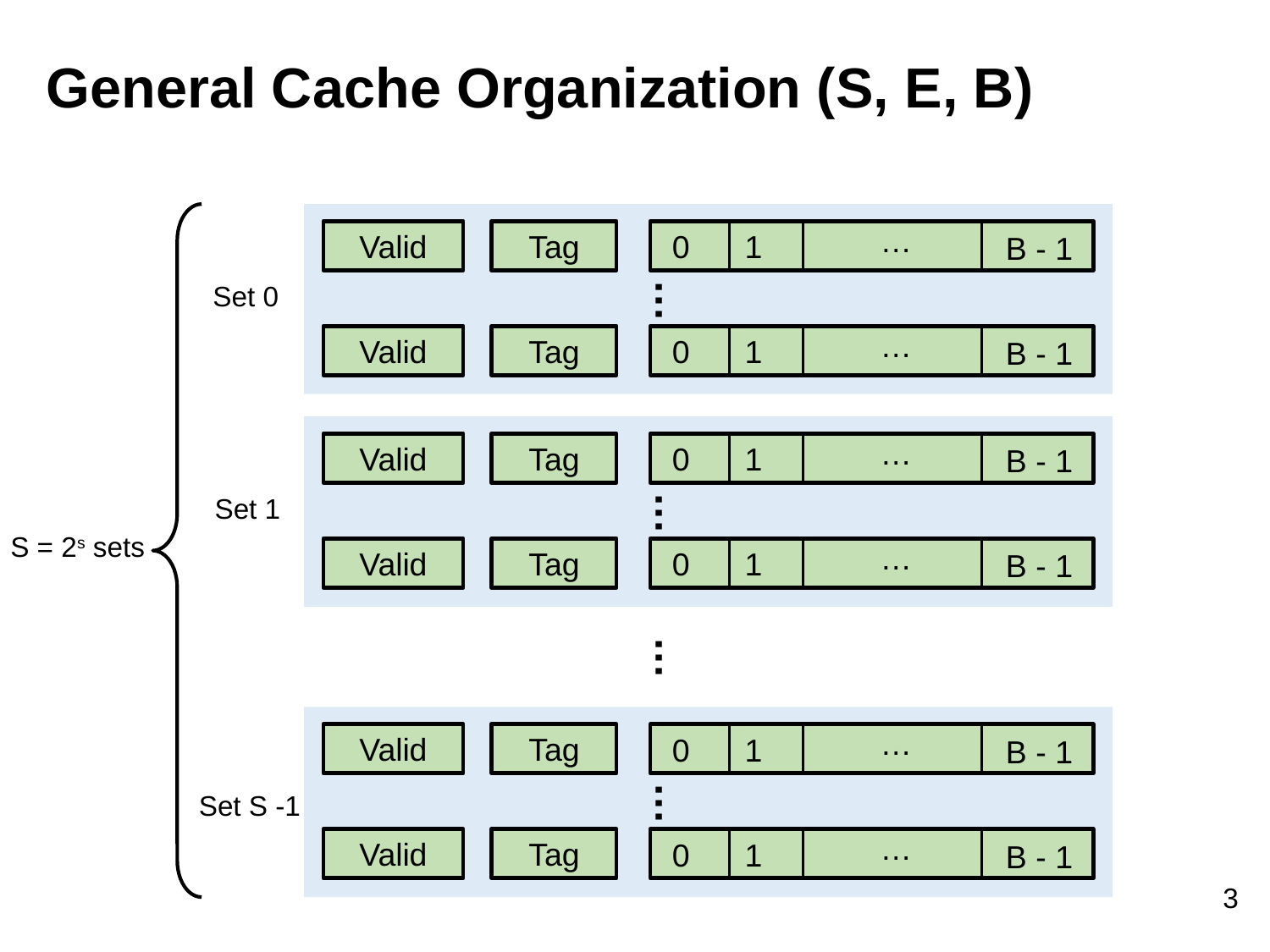

General Cache Organization (S, E, B)

…
0
1
B - 1
Tag

Valid
…
…
0
1
B - 1
Tag

Valid

Set 0

…
0
1
B - 1
Tag

Valid
…
…
0
1
B - 1
Tag

Valid
Set 1
S = 2s sets
…

…
0
1
B - 1
Tag

Valid
…
…
0
1
B - 1
Tag

Valid
Set S -1
3